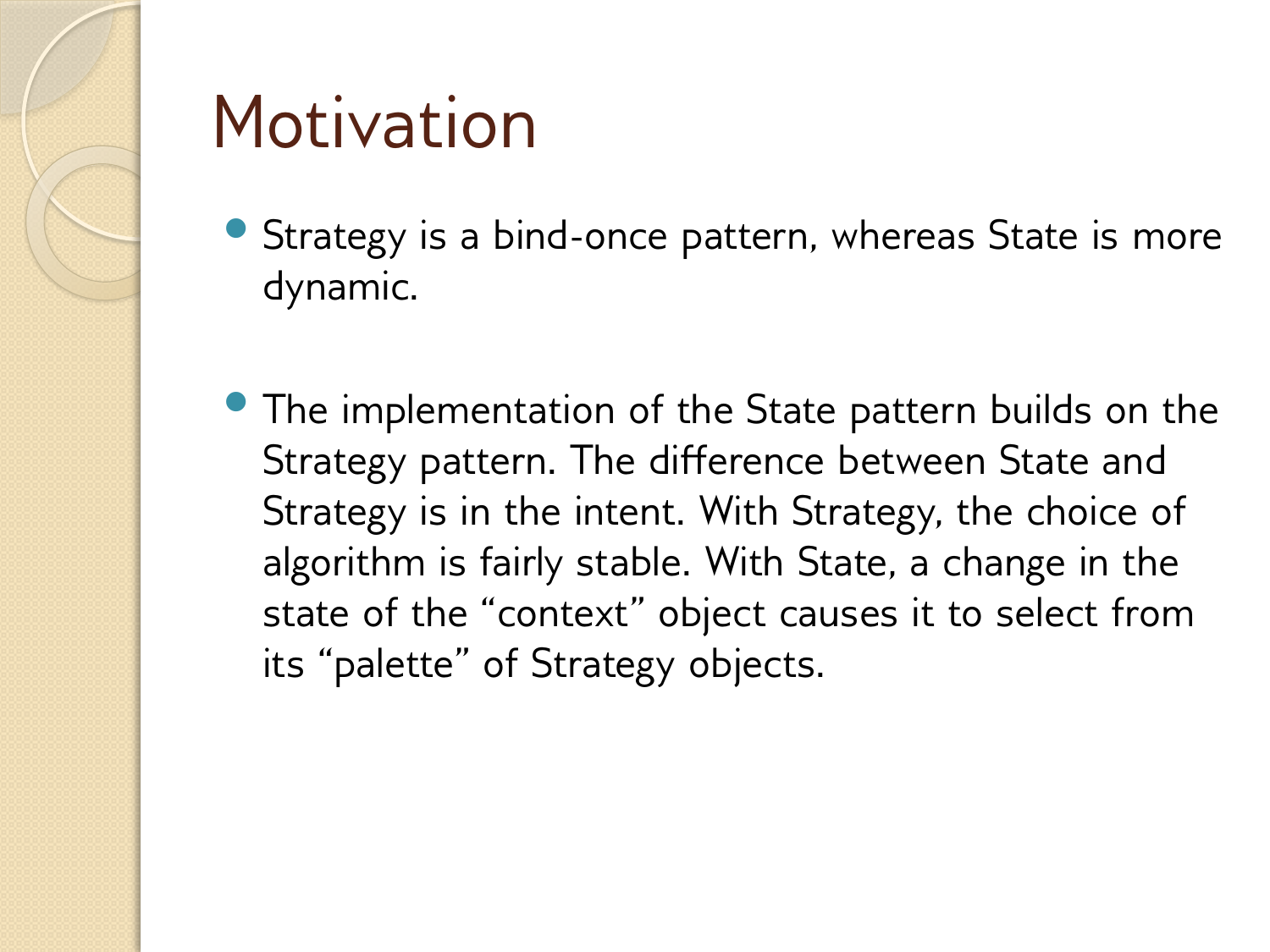

# Motivation
Strategy is a bind-once pattern, whereas State is more dynamic.

The implementation of the State pattern builds on the Strategy pattern. The difference between State and Strategy is in the intent. With Strategy, the choice of algorithm is fairly stable. With State, a change in the state of the “context” object causes it to select from its “palette” of Strategy objects.